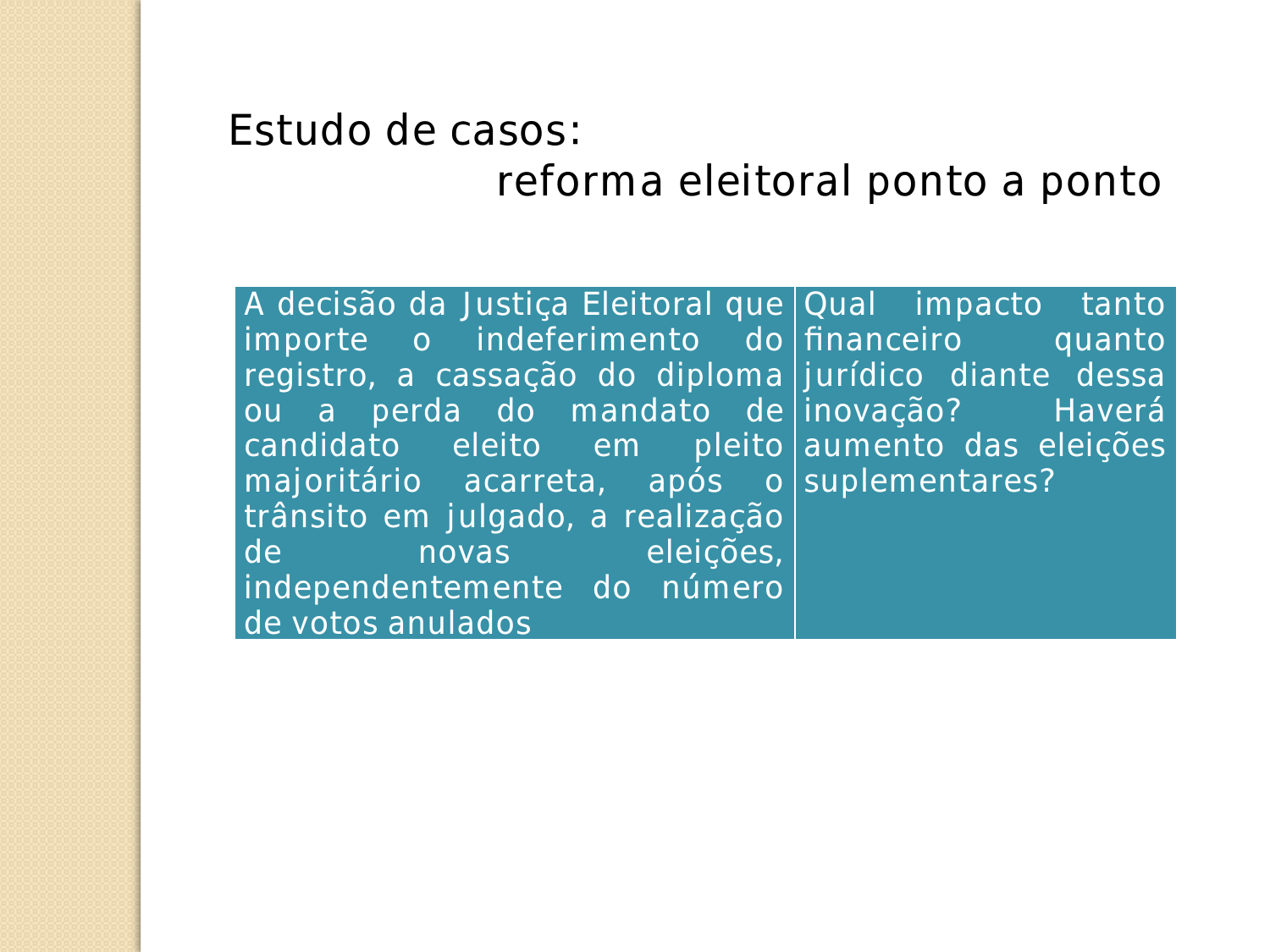

Estudo de casos:
reforma eleitoral ponto a ponto
| A decisão da Justiça Eleitoral que importe o indeferimento do registro, a cassação do diploma ou a perda do mandato de candidato eleito em pleito majoritário acarreta, após o trânsito em julgado, a realização de novas eleições, independentemente do número de votos anulados | Qual impacto tanto financeiro quanto jurídico diante dessa inovação? Haverá aumento das eleições suplementares? |
| --- | --- |